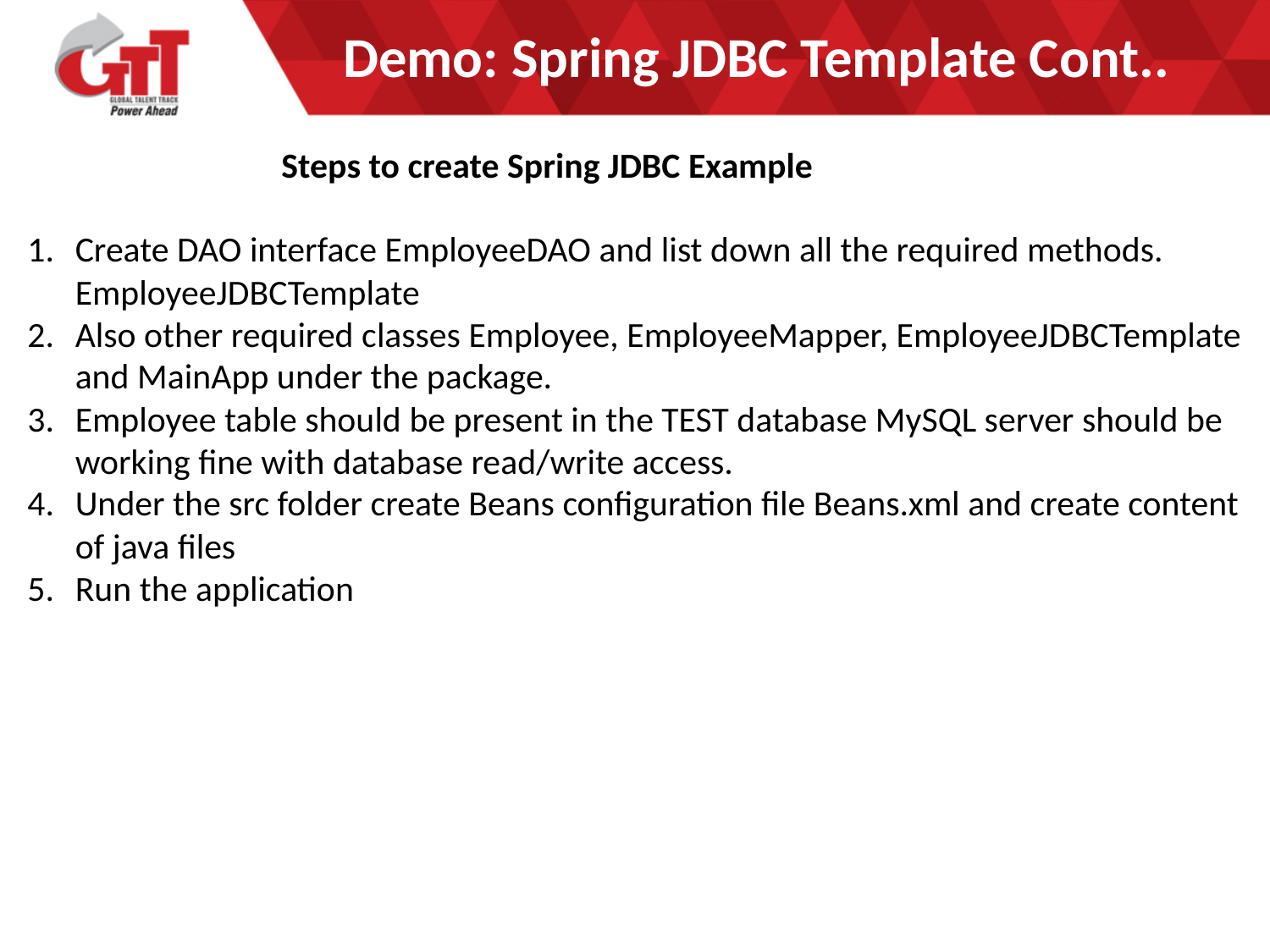

# Demo: Spring JDBC Template Cont..
		Steps to create Spring JDBC Example

Create DAO interface EmployeeDAO and list down all the required methods. EmployeeJDBCTemplate
Also other required classes Employee, EmployeeMapper, EmployeeJDBCTemplate and MainApp under the package.
Employee table should be present in the TEST database MySQL server should be working fine with database read/write access.
Under the src folder create Beans configuration file Beans.xml and create content of java files
Run the application